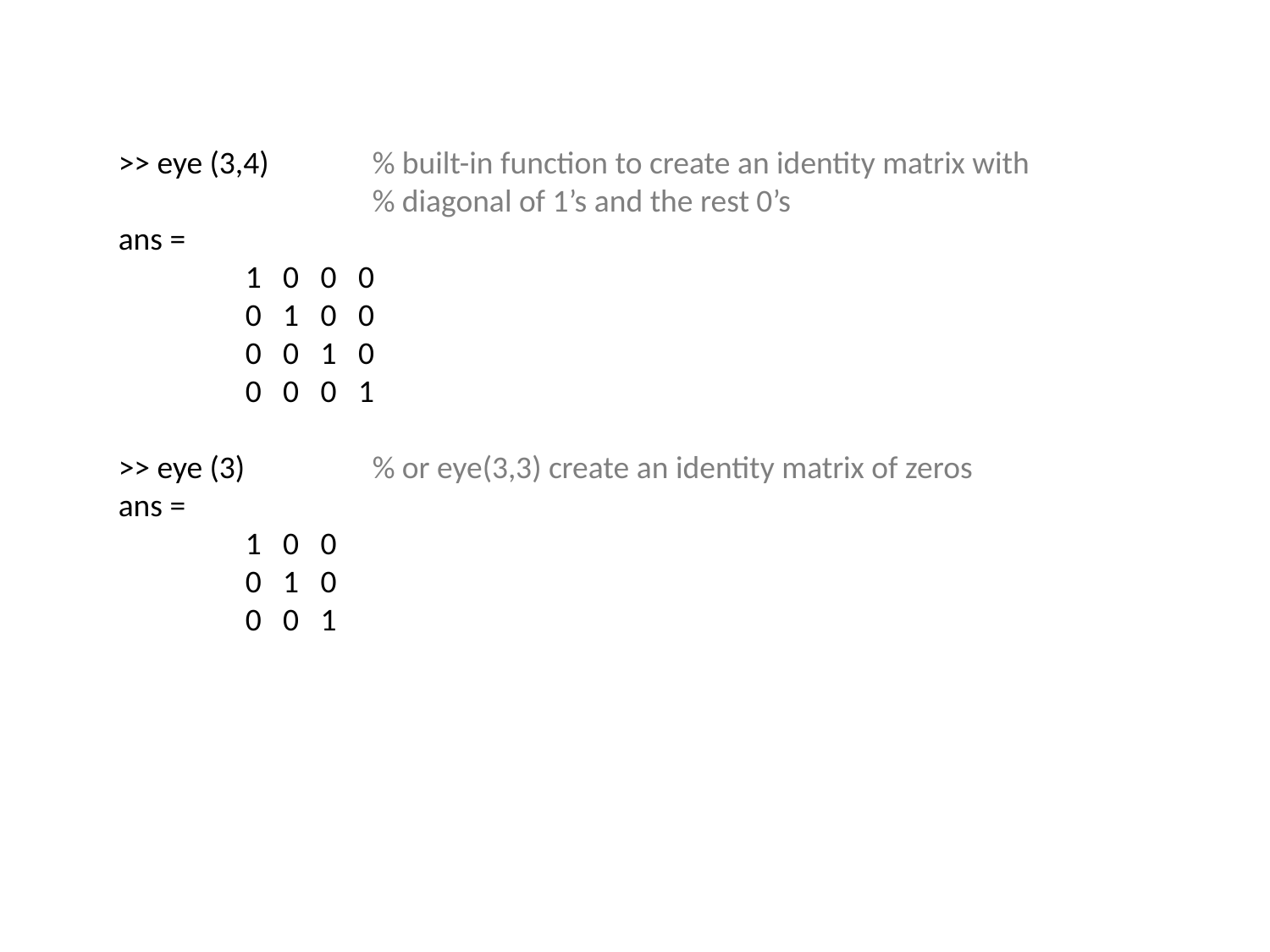

>> eye (3,4)	% built-in function to create an identity matrix with 		% diagonal of 1’s and the rest 0’s
ans =
	1   0   0   0
	0   1   0   0
	0   0   1   0
   	0   0   0   1

>> eye (3)		% or eye(3,3) create an identity matrix of zeros
ans =
	1   0   0
	0   1   0
	0   0   1